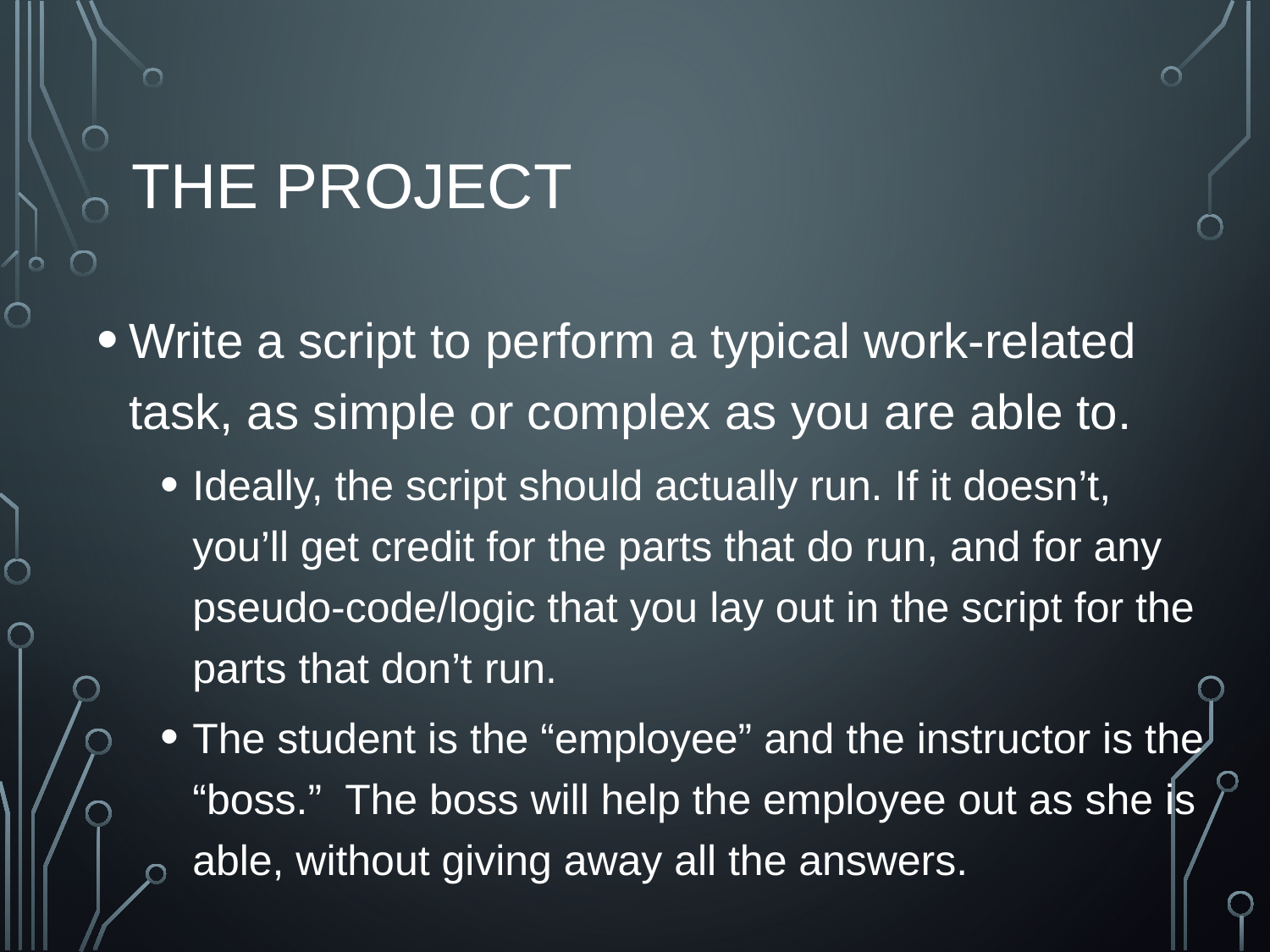

# The Project
Write a script to perform a typical work-related task, as simple or complex as you are able to.
Ideally, the script should actually run. If it doesn’t, you’ll get credit for the parts that do run, and for any pseudo-code/logic that you lay out in the script for the parts that don’t run.
The student is the “employee” and the instructor is the “boss.”  The boss will help the employee out as she is able, without giving away all the answers.